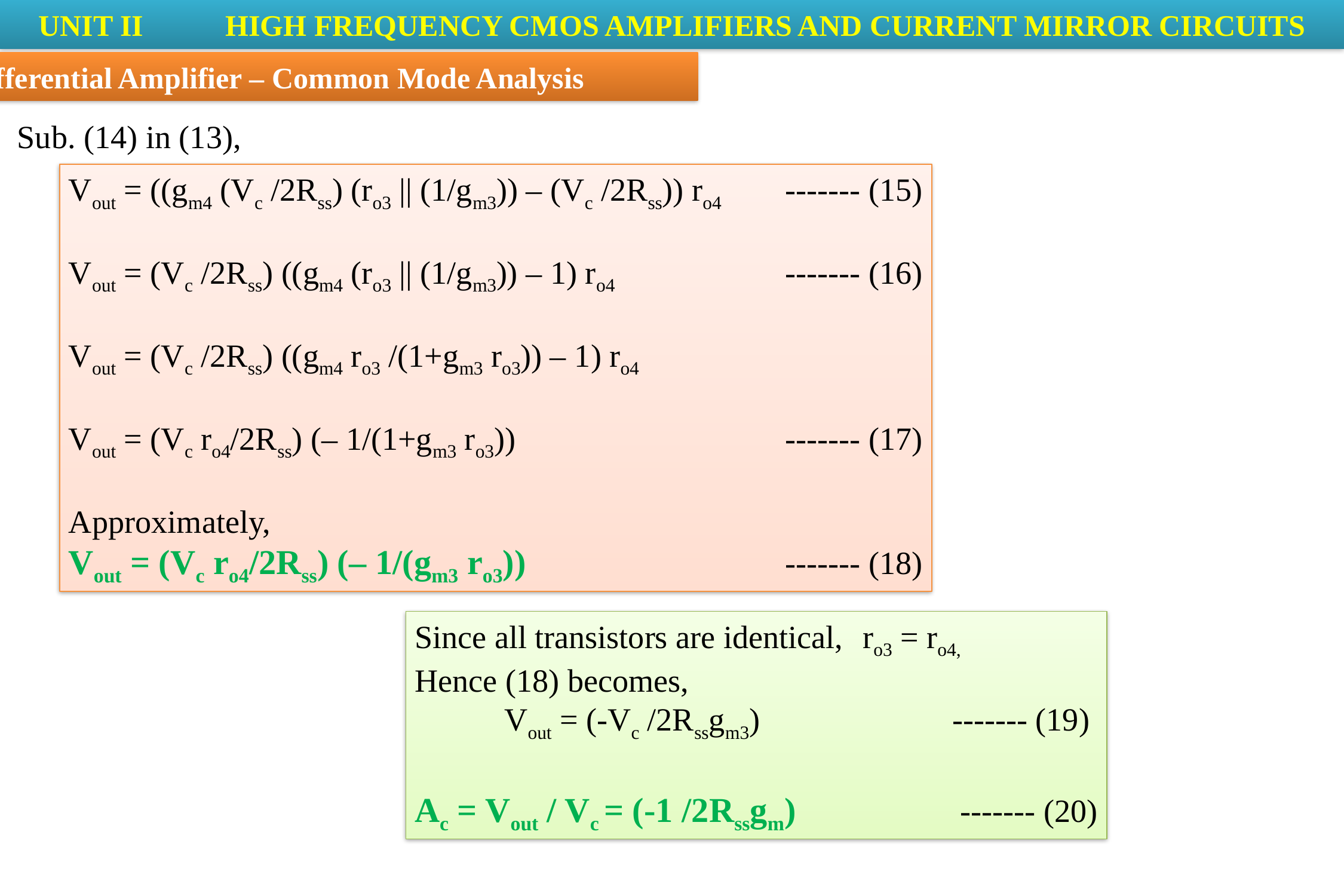

UNIT II	 HIGH FREQUENCY CMOS AMPLIFIERS AND CURRENT MIRROR CIRCUITS
Differential Amplifier – Common Mode Analysis
Sub. (14) in (13),
Vout = ((gm4 (Vc /2Rss) (ro3 || (1/gm3)) – (Vc /2Rss)) ro4	------- (15)

Vout = (Vc /2Rss) ((gm4 (ro3 || (1/gm3)) – 1) ro4		------- (16)

Vout = (Vc /2Rss) ((gm4 ro3 /(1+gm3 ro3)) – 1) ro4

Vout = (Vc ro4/2Rss) (– 1/(1+gm3 ro3)) 			------- (17)

Approximately,
Vout = (Vc ro4/2Rss) (– 1/(gm3 ro3)) 			------- (18)
Since all transistors are identical, 	ro3 = ro4,
Hence (18) becomes,
	Vout = (-Vc /2Rssgm3)   		------- (19)

Ac = Vout / Vc = (-1 /2Rssgm)		 ------- (20)